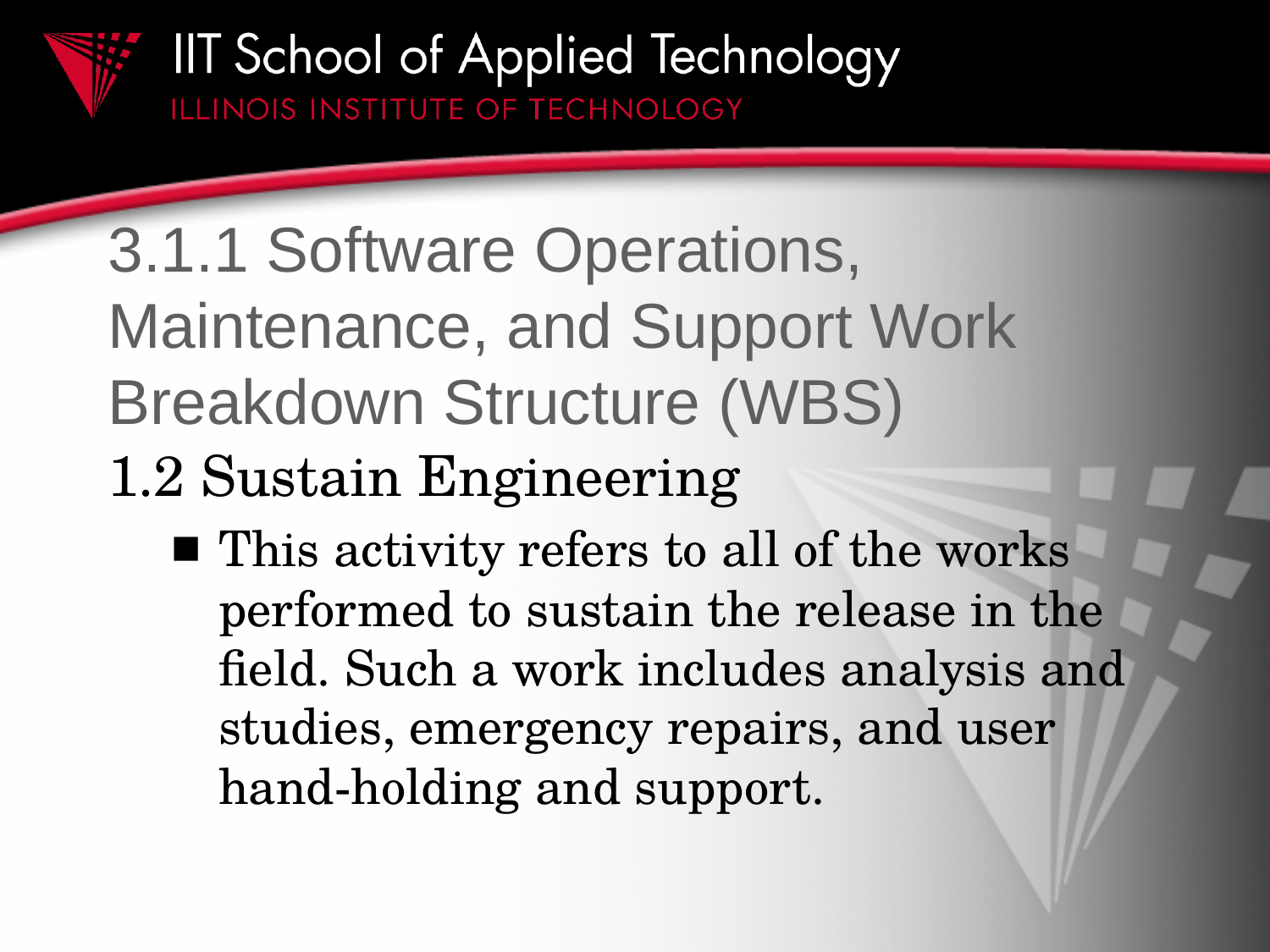

# 3.1.1 Software Operations, Maintenance, and Support Work Breakdown Structure (WBS)
1.2 Sustain Engineering
This activity refers to all of the works performed to sustain the release in the field. Such a work includes analysis and studies, emergency repairs, and user hand-holding and support.